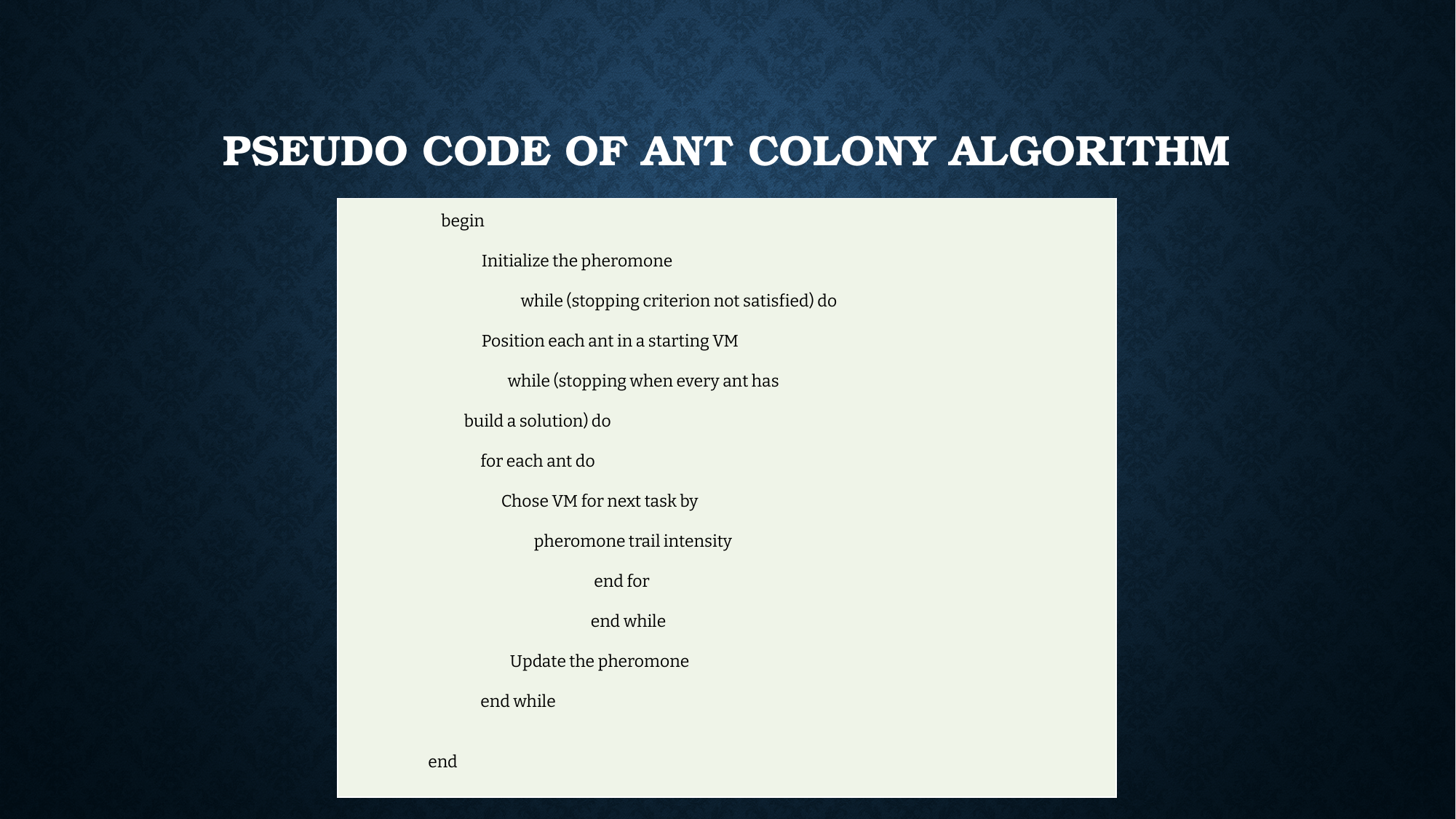

# Pseudo Code of ant colony algorithm
| begin   Initialize the pheromone   while (stopping criterion not satisfied) do   Position each ant in a starting VM   while (stopping when every ant has build a solution) do   for each ant do Chose VM for next task by   pheromone trail intensity   end for   end while   Update the pheromone   end while     end |
| --- |